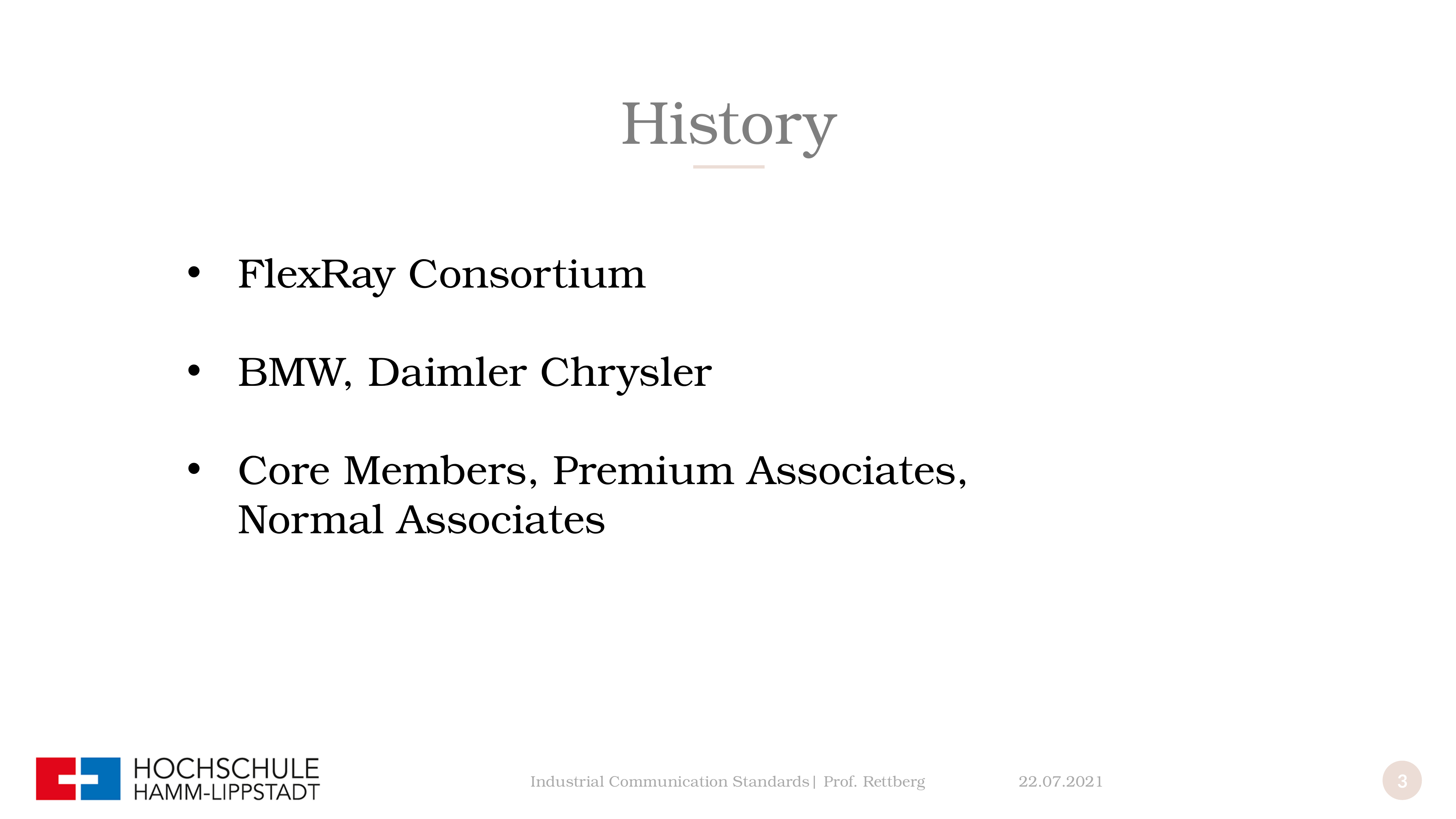

History
Mission 1
Mission 2
FlexRay Consortium

BMW, Daimler Chrysler

Core Members, Premium Associates, Normal Associates
Industrial Communication Standards| Prof. Rettberg
22.07.2021